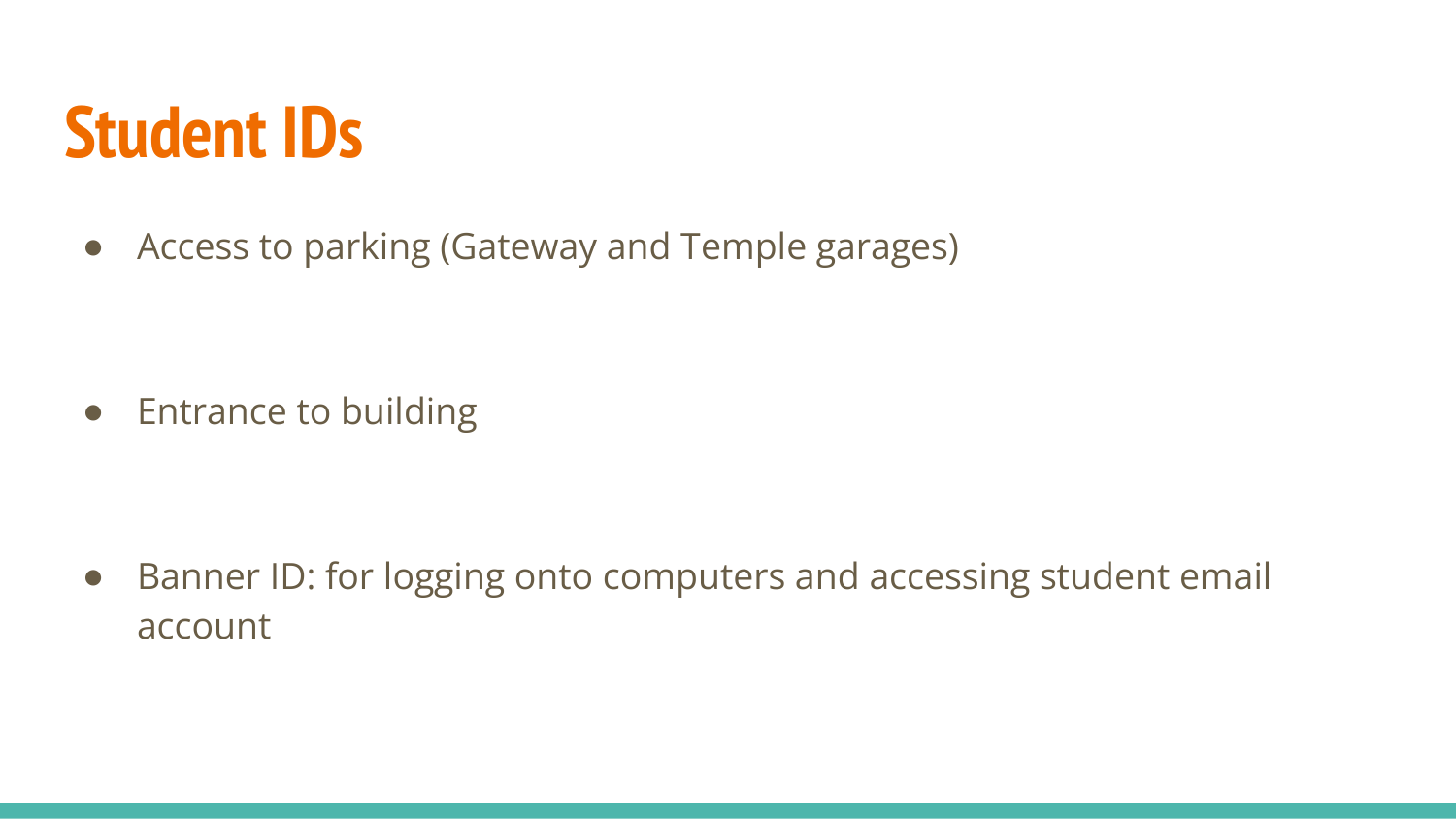

# Student IDs
Access to parking (Gateway and Temple garages)

Entrance to building

Banner ID: for logging onto computers and accessing student email account